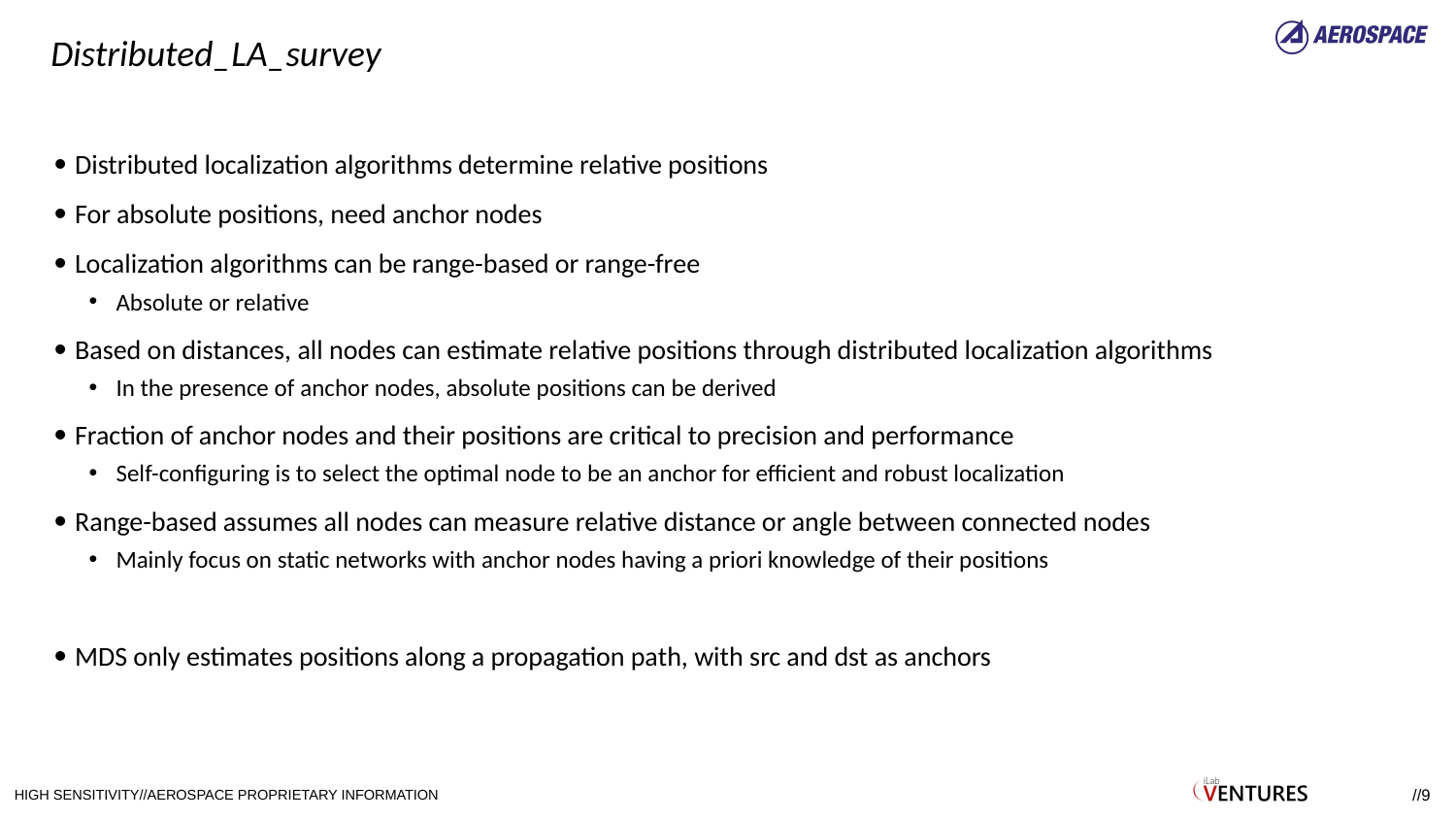

# Distributed_LA_survey

Distributed localization algorithms determine relative positions
For absolute positions, need anchor nodes
Localization algorithms can be range-based or range-free
Absolute or relative
Based on distances, all nodes can estimate relative positions through distributed localization algorithms
In the presence of anchor nodes, absolute positions can be derived
Fraction of anchor nodes and their positions are critical to precision and performance
Self-configuring is to select the optimal node to be an anchor for efficient and robust localization
Range-based assumes all nodes can measure relative distance or angle between connected nodes
Mainly focus on static networks with anchor nodes having a priori knowledge of their positions

MDS only estimates positions along a propagation path, with src and dst as anchors